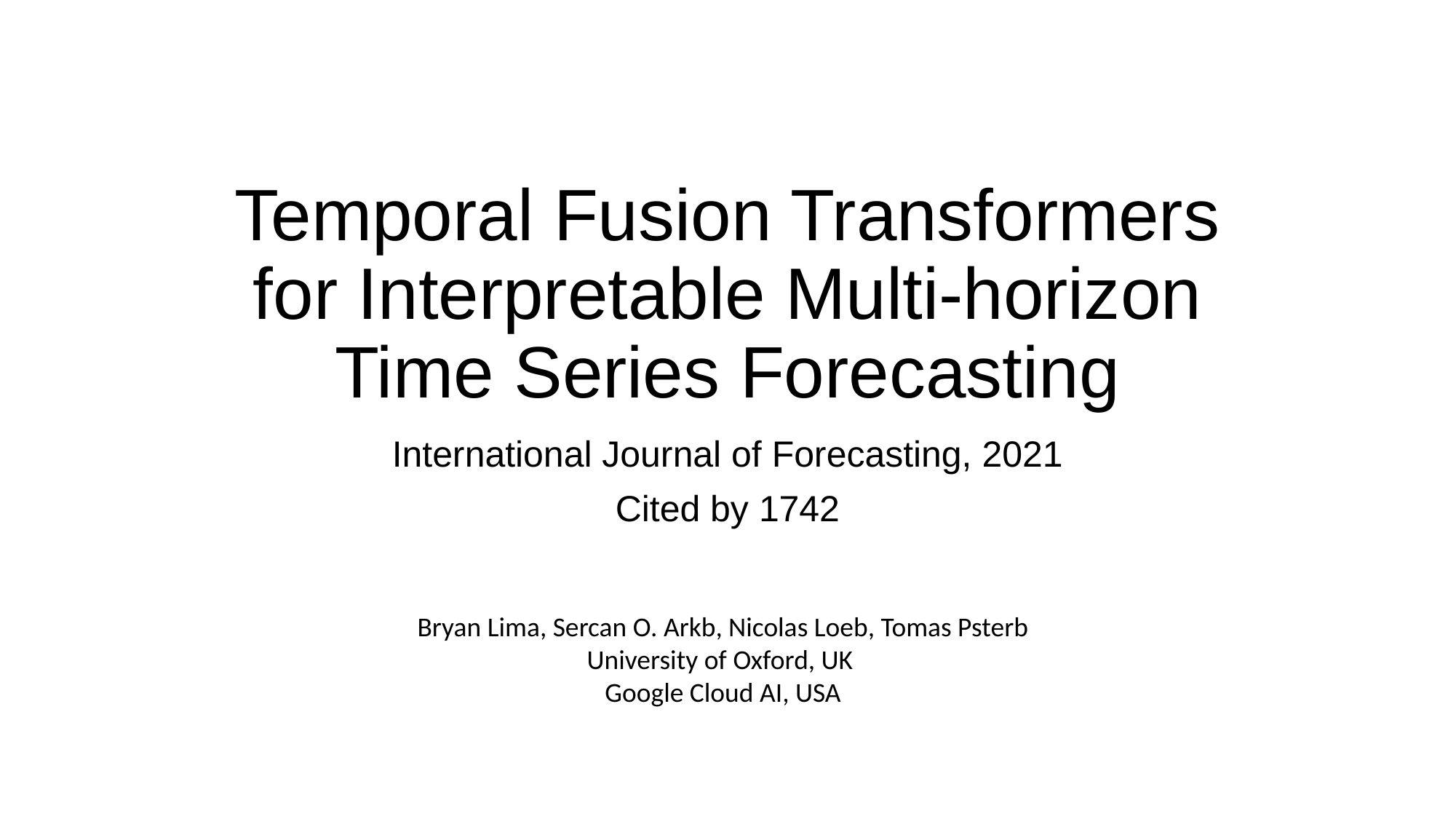

# Temporal Fusion Transformers for Interpretable Multi-horizon Time Series Forecasting
International Journal of Forecasting, 2021
Cited by 1742
Bryan Lima, Sercan O. Arkb, Nicolas Loeb, Tomas Psterb
University of Oxford, UK
Google Cloud AI, USA